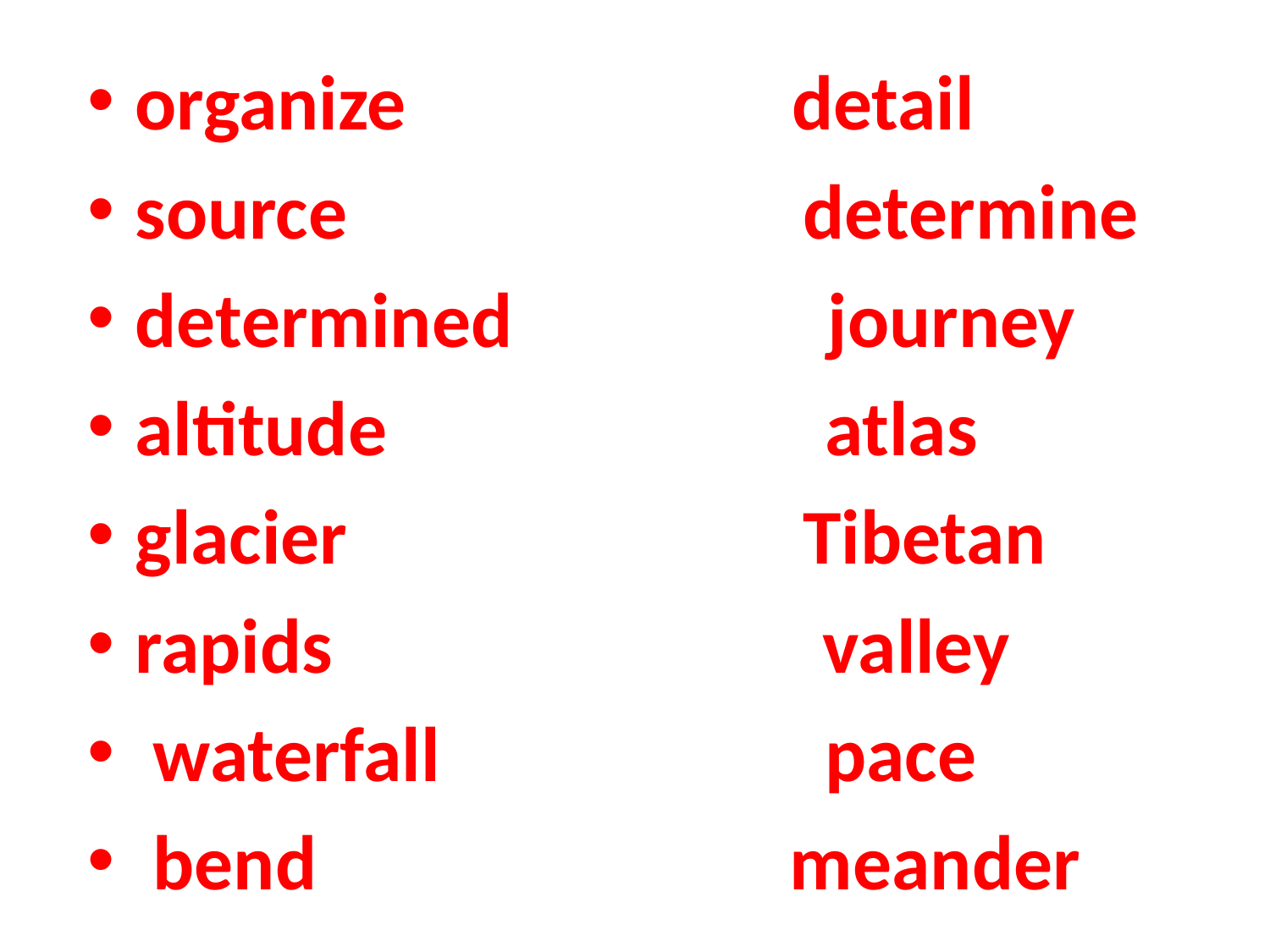

organize                      detail
source                          determine
determined                  journey
altitude                         atlas
glacier                          Tibetan
rapids                            valley
 waterfall                      pace
 bend                           meander